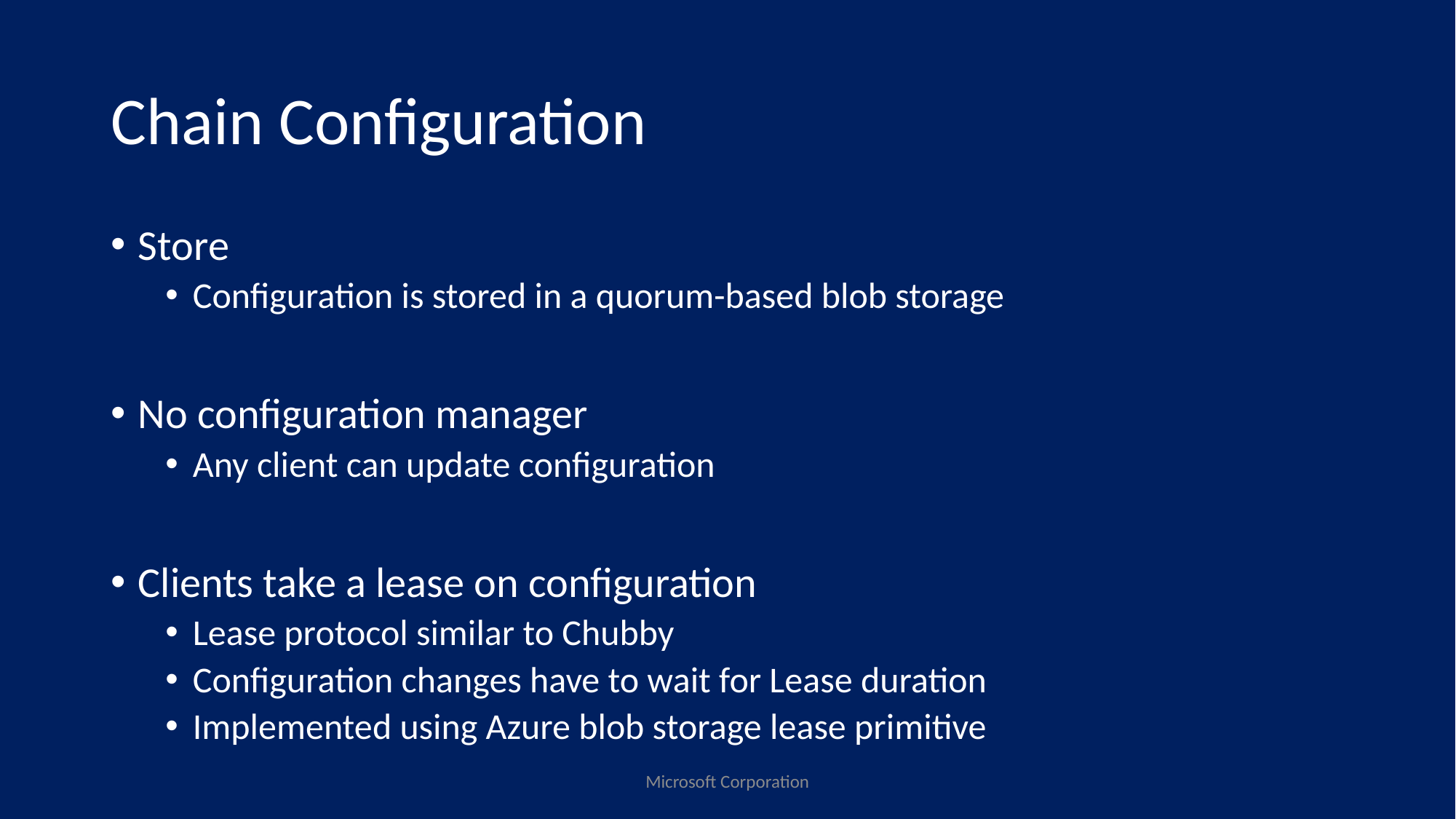

# Chain Configuration
Store
Configuration is stored in a quorum-based blob storage

No configuration manager
Any client can update configuration

Clients take a lease on configuration
Lease protocol similar to Chubby
Configuration changes have to wait for Lease duration
Implemented using Azure blob storage lease primitive
Microsoft Corporation